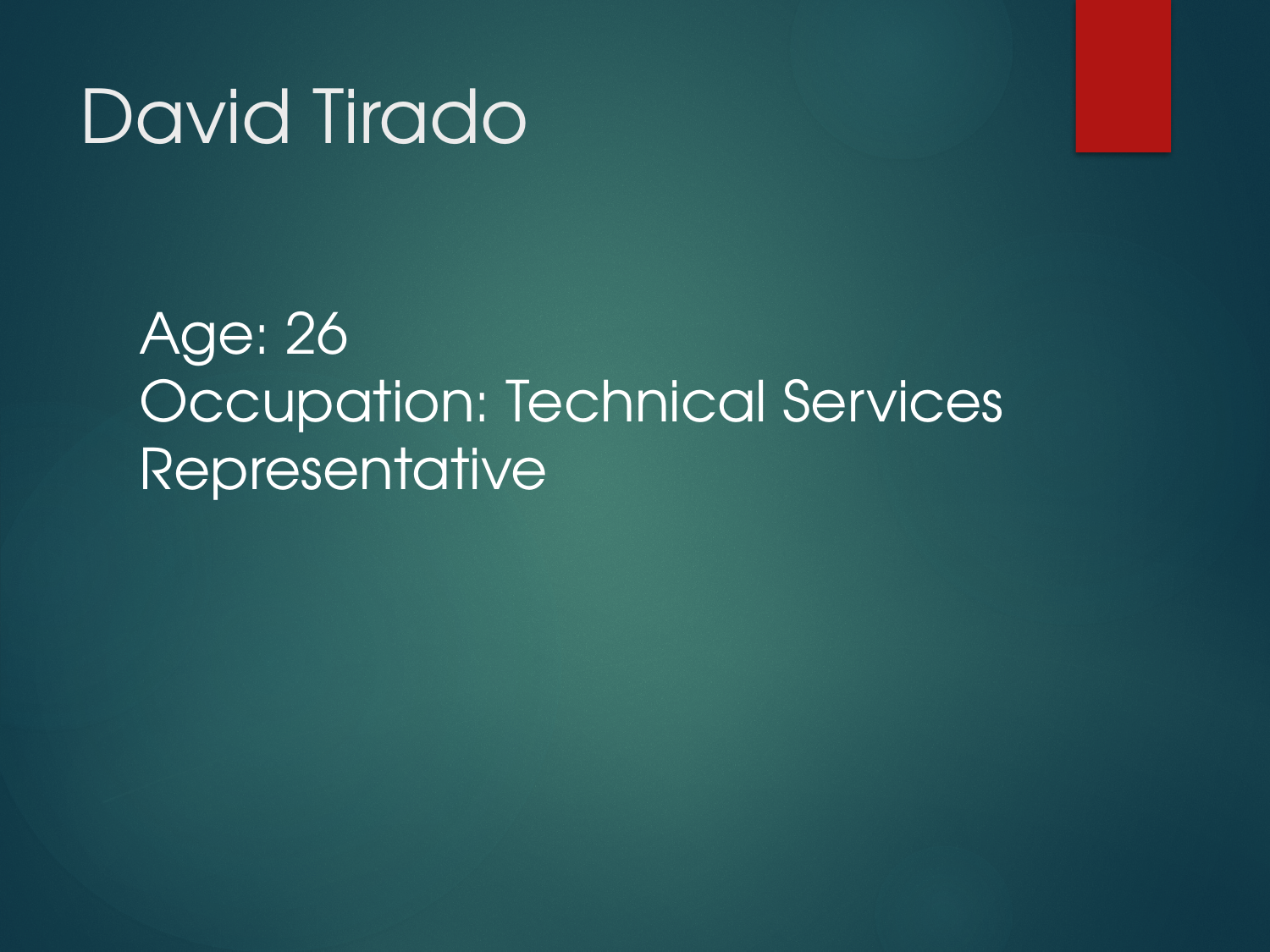

# David Tirado

Age: 26
Occupation: Technical Services Representative